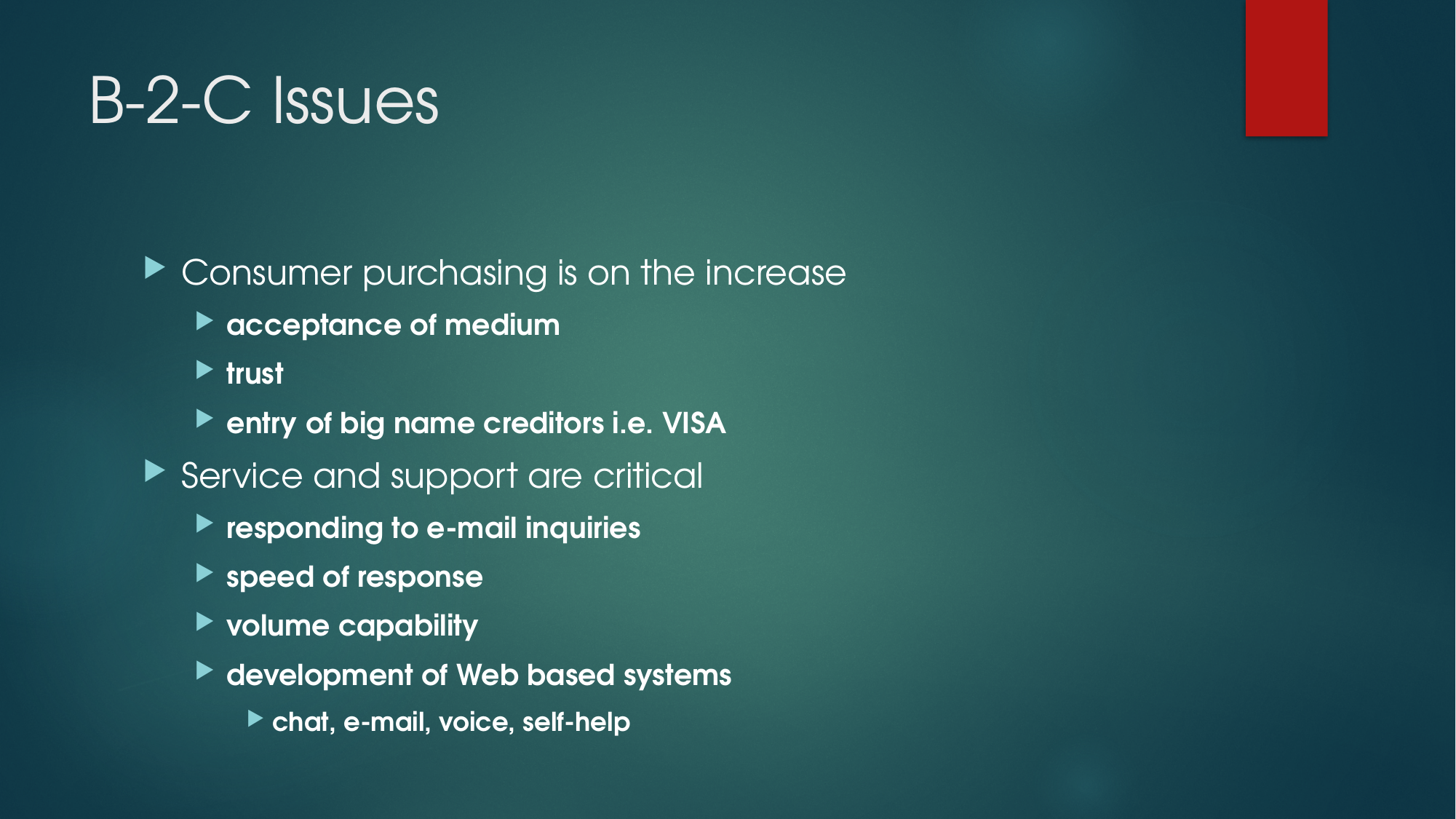

# B-2-C Issues
Consumer purchasing is on the increase
acceptance of medium
trust
entry of big name creditors i.e. VISA
Service and support are critical
responding to e-mail inquiries
speed of response
volume capability
development of Web based systems
chat, e-mail, voice, self-help